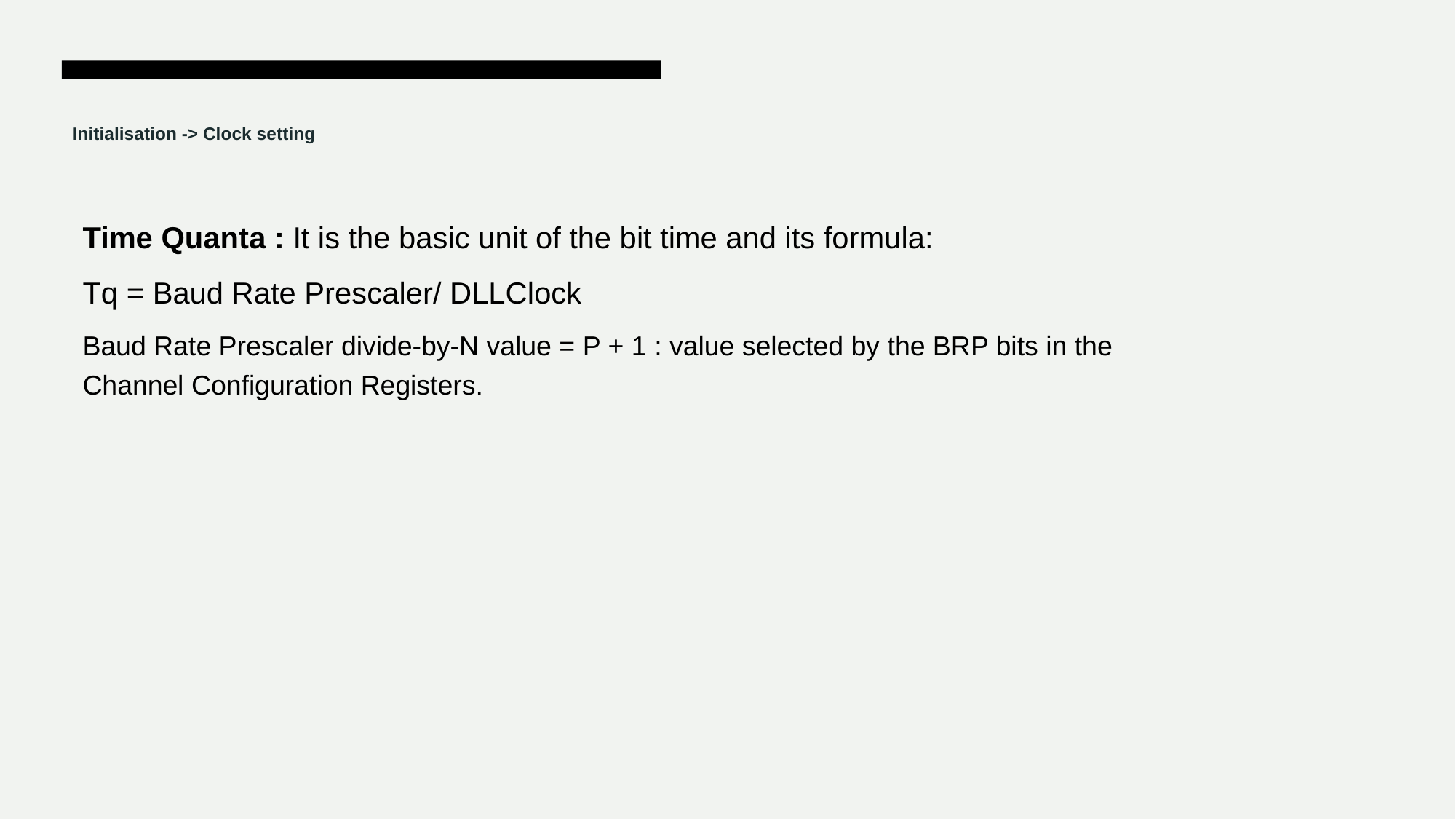

# Initialisation -> Clock setting
Time Quanta : It is the basic unit of the bit time and its formula:
Tq = Baud Rate Prescaler/ DLLClock
Baud Rate Prescaler divide-by-N value = P + 1 : value selected by the BRP bits in the
Channel Configuration Registers.